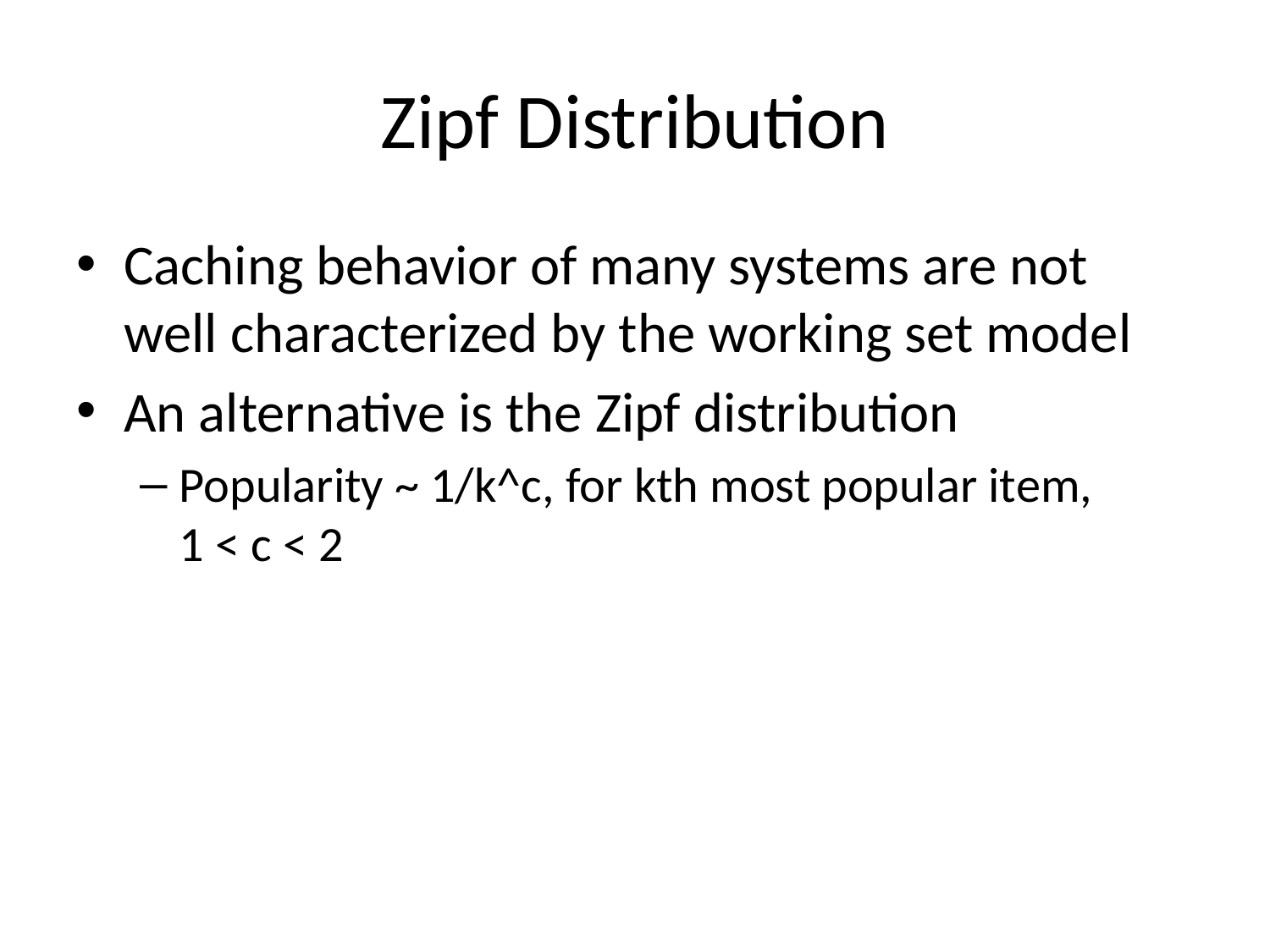

# Zipf Distribution
Caching behavior of many systems are not well characterized by the working set model
An alternative is the Zipf distribution
Popularity ~ 1/k^c, for kth most popular item,        1 < c < 2